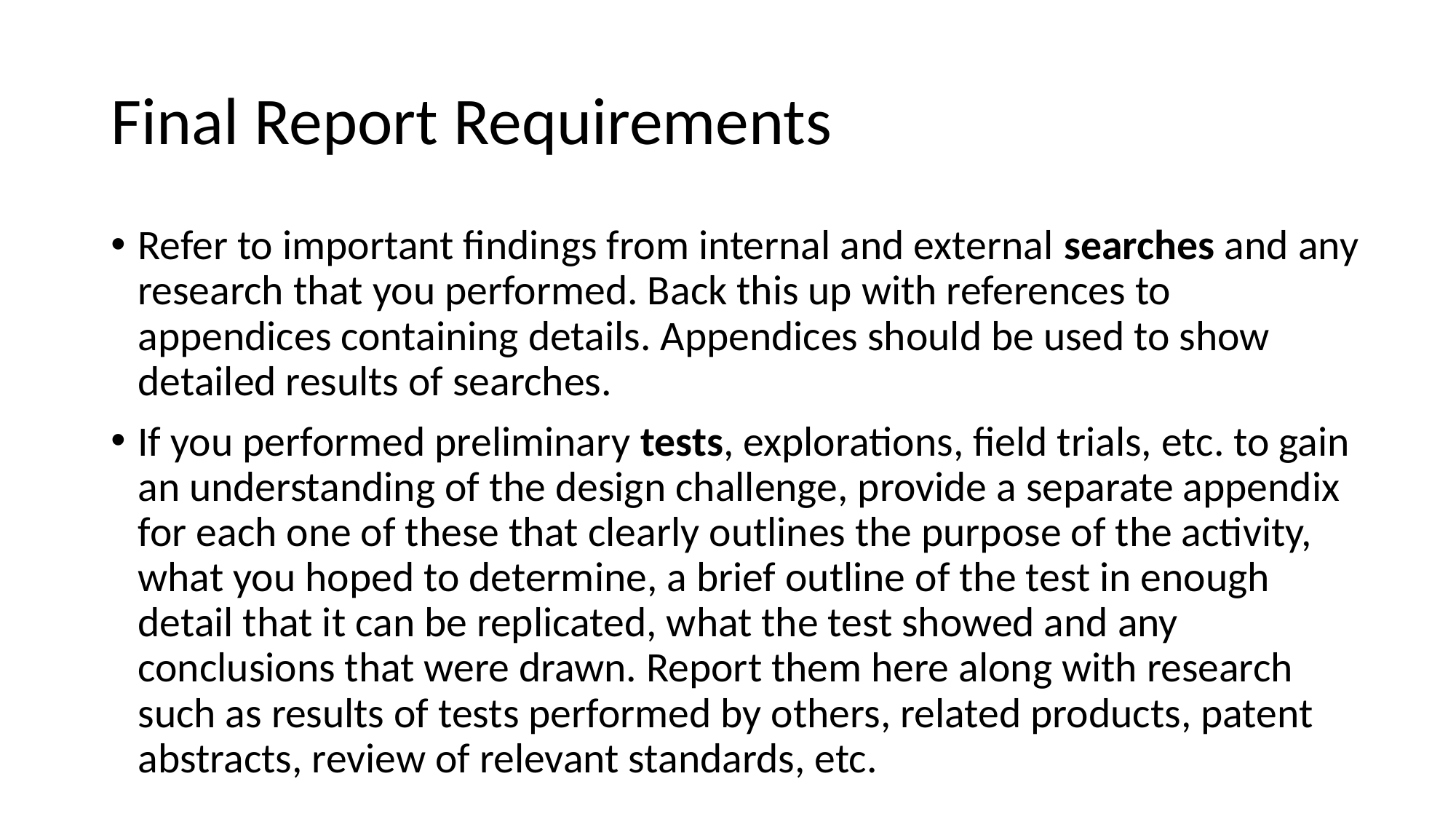

# Final Report Requirements
Refer to important findings from internal and external searches and any research that you performed. Back this up with references to appendices containing details. Appendices should be used to show detailed results of searches.
If you performed preliminary tests, explorations, field trials, etc. to gain an understanding of the design challenge, provide a separate appendix for each one of these that clearly outlines the purpose of the activity, what you hoped to determine, a brief outline of the test in enough detail that it can be replicated, what the test showed and any conclusions that were drawn. Report them here along with research such as results of tests performed by others, related products, patent abstracts, review of relevant standards, etc.